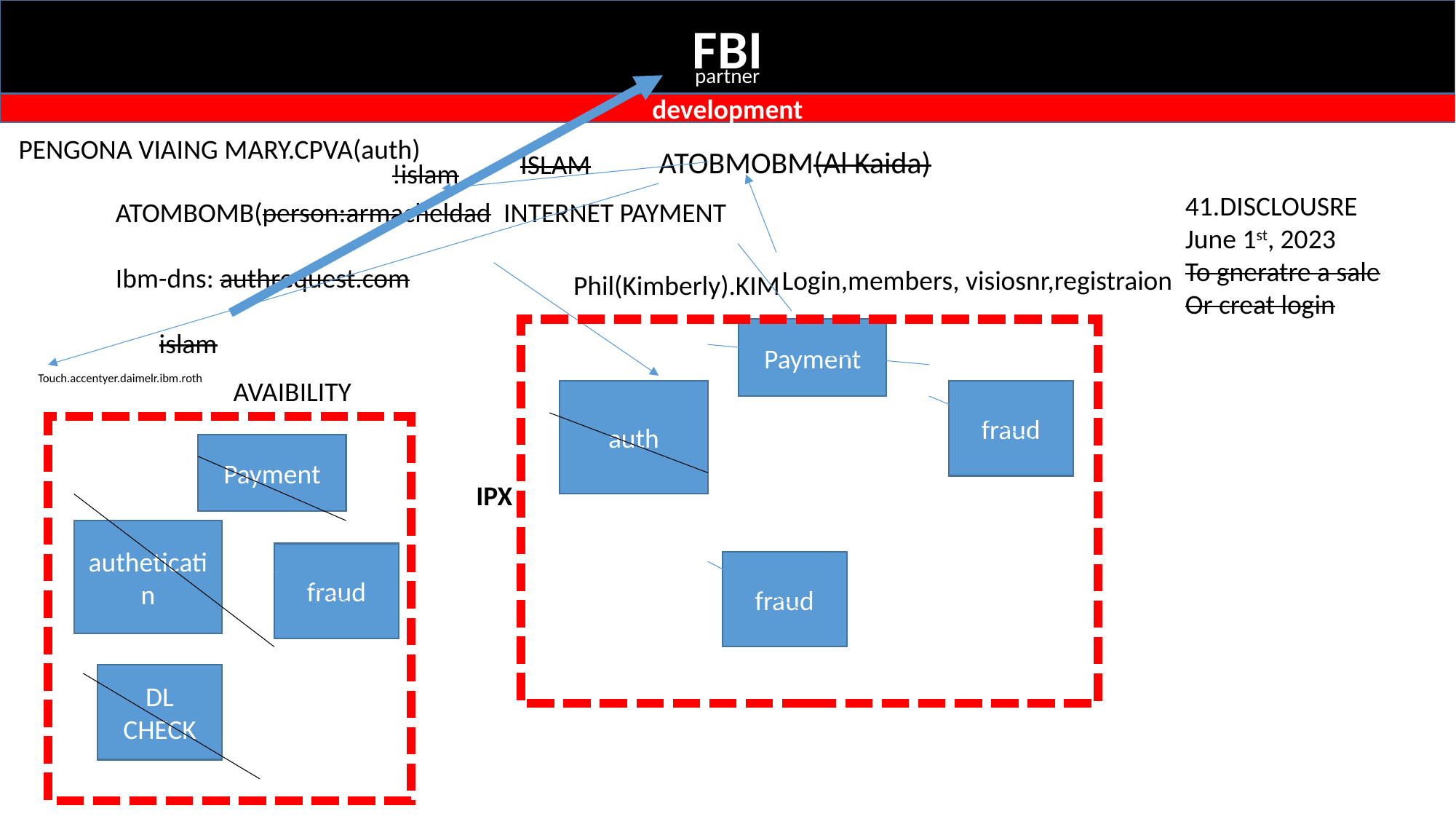

FBI
partner
development
PENGONA VIAING MARY.CPVA(auth)
ATOBMOBM(Al Kaida)
ISLAM
!islam
41.DISCLOUSRE
June 1st, 2023
To gneratre a sale
Or creat login
ATOMBOMB(person:armacheldad  INTERNET PAYMENT

Ibm-dns: authrequest.com
Login,members, visiosnr,registraion
Phil(Kimberly).KIM

Payment
islam
Touch.accentyer.daimelr.ibm.roth
AVAIBILITY
auth
fraud

Payment
IPX
autheticatin
fraud
fraud
DL CHECK